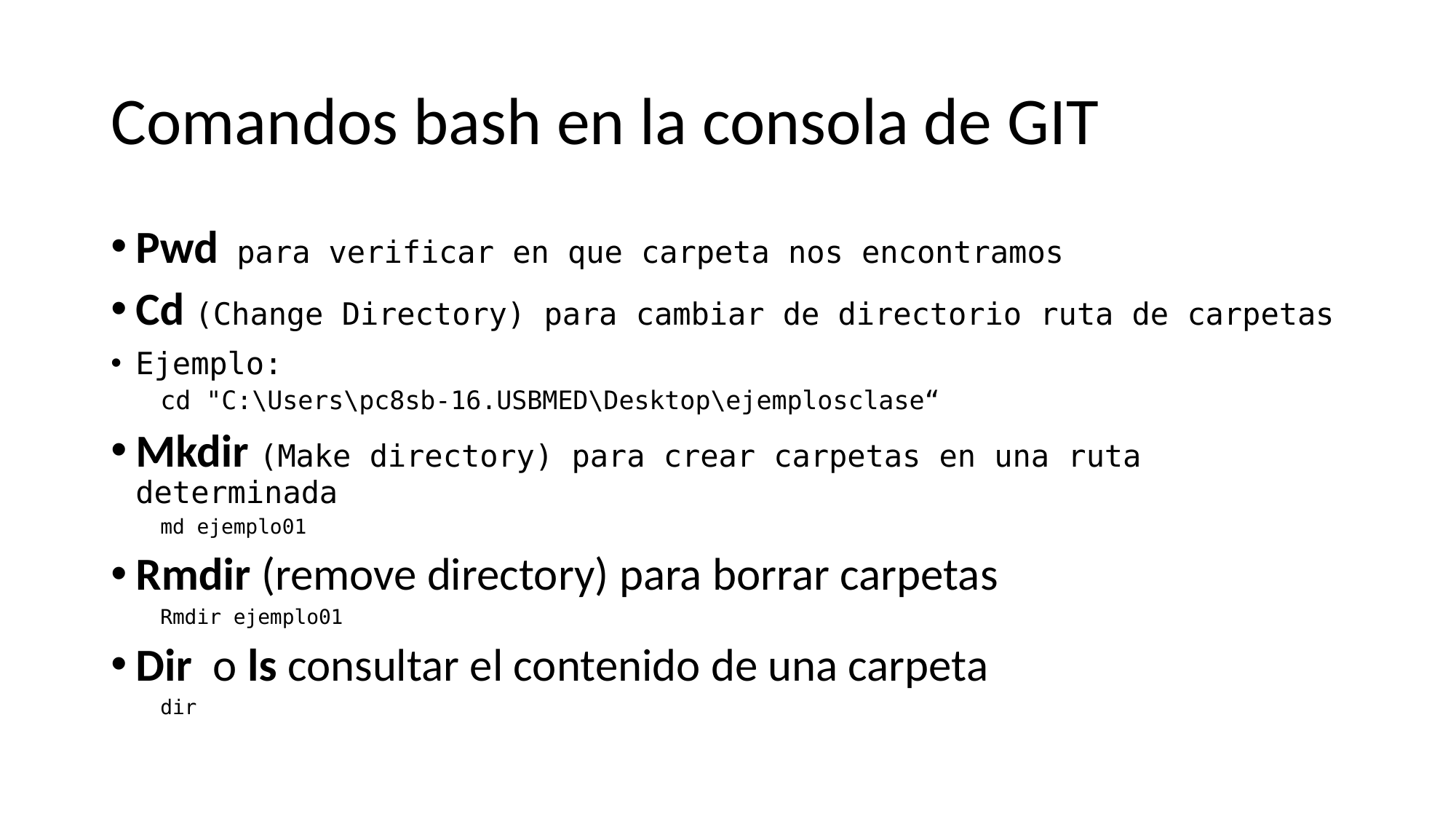

# Comandos bash en la consola de GIT
Pwd para verificar en que carpeta nos encontramos
Cd (Change Directory) para cambiar de directorio ruta de carpetas
Ejemplo:
cd "C:\Users\pc8sb-16.USBMED\Desktop\ejemplosclase“
Mkdir (Make directory) para crear carpetas en una ruta determinada
md ejemplo01
Rmdir (remove directory) para borrar carpetas
Rmdir ejemplo01
Dir  o ls consultar el contenido de una carpeta
dir